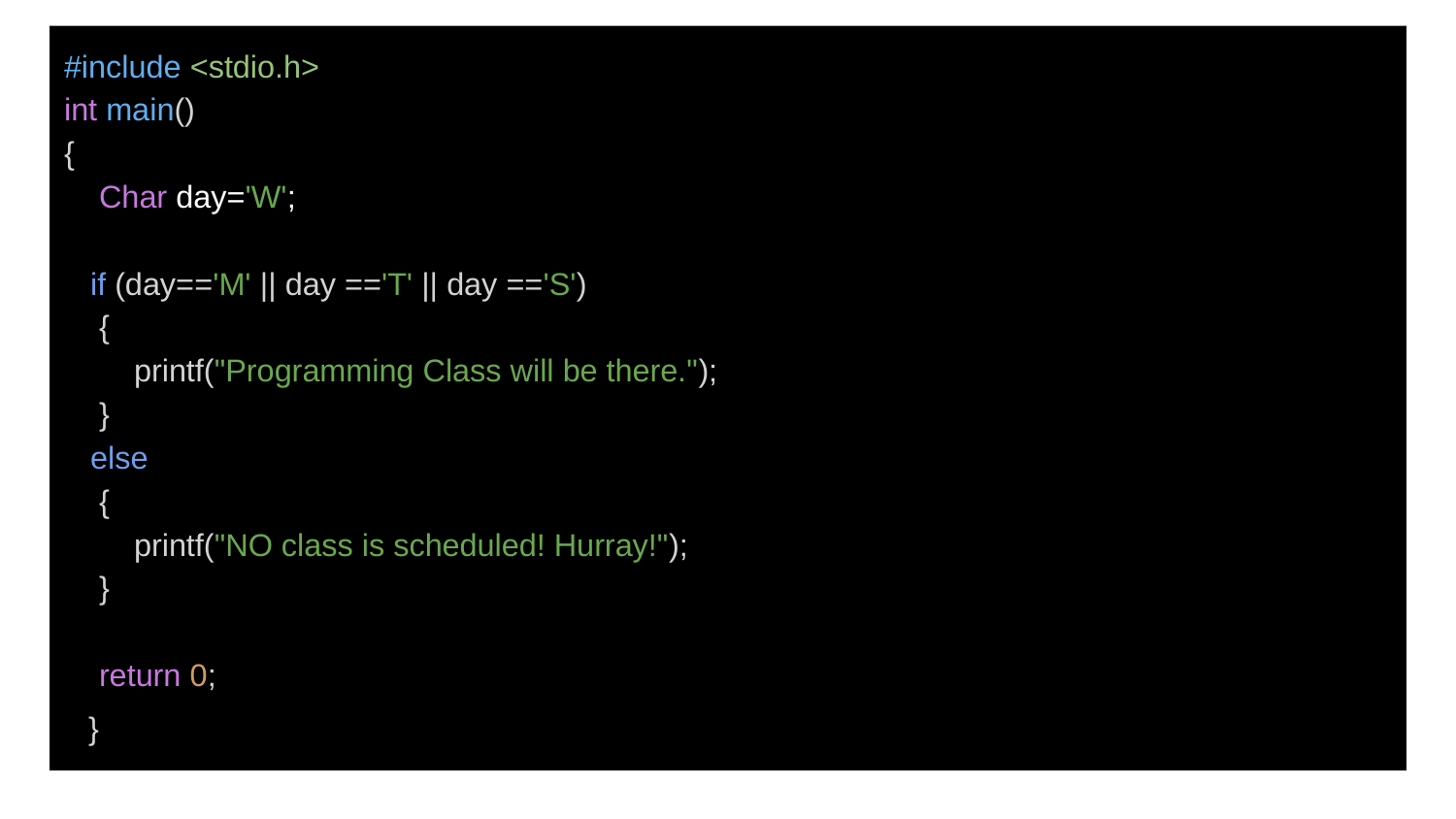

#include <stdio.h>
int main()
{
    Char day='W';

   if (day=='M' || day =='T' || day =='S')
    {
        printf("Programming Class will be there.");
    }
   else
    {
        printf("NO class is scheduled! Hurray!");
    }

    return 0;
}
#